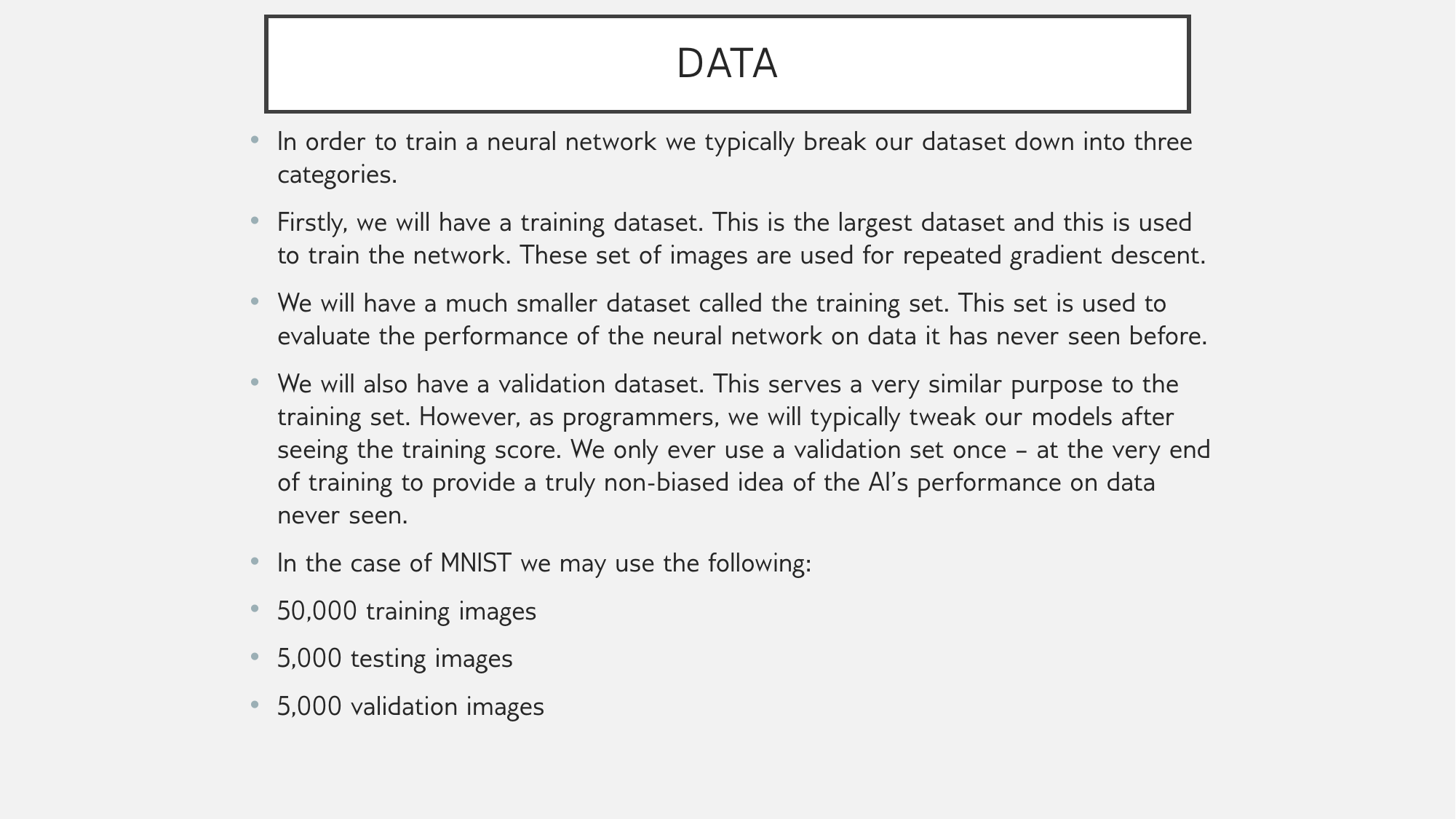

# Data
In order to train a neural network we typically break our dataset down into three categories.
Firstly, we will have a training dataset. This is the largest dataset and this is used to train the network. These set of images are used for repeated gradient descent.
We will have a much smaller dataset called the training set. This set is used to evaluate the performance of the neural network on data it has never seen before.
We will also have a validation dataset. This serves a very similar purpose to the training set. However, as programmers, we will typically tweak our models after seeing the training score. We only ever use a validation set once – at the very end of training to provide a truly non-biased idea of the AI’s performance on data never seen.
In the case of MNIST we may use the following:
50,000 training images
5,000 testing images
5,000 validation images